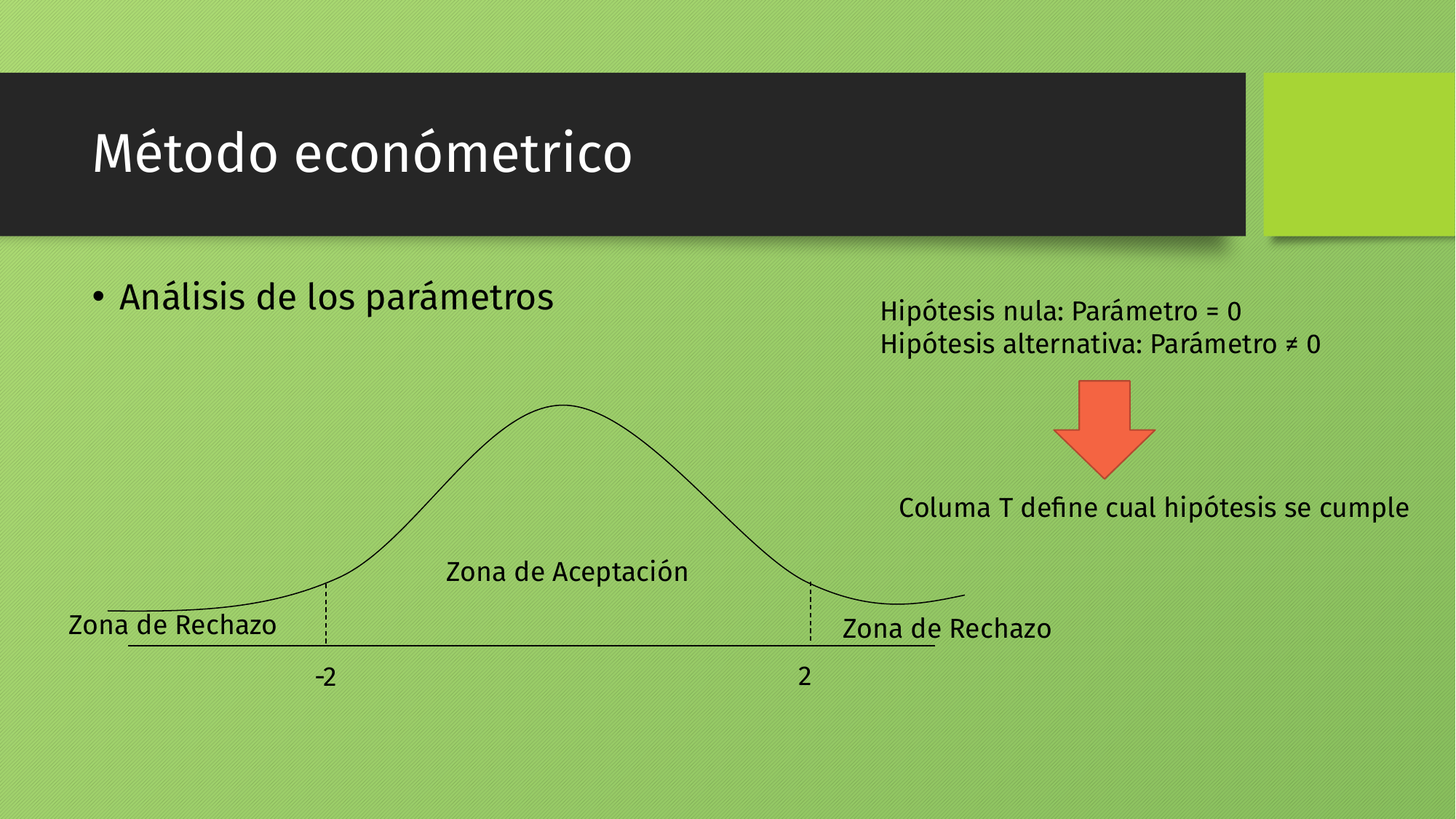

# Método económetrico
Análisis de los parámetros
Hipótesis nula: Parámetro = 0
Hipótesis alternativa: Parámetro ≠ 0

Columa T define cual hipótesis se cumple
Zona de Aceptación
Zona de Rechazo
Zona de Rechazo
2
-2